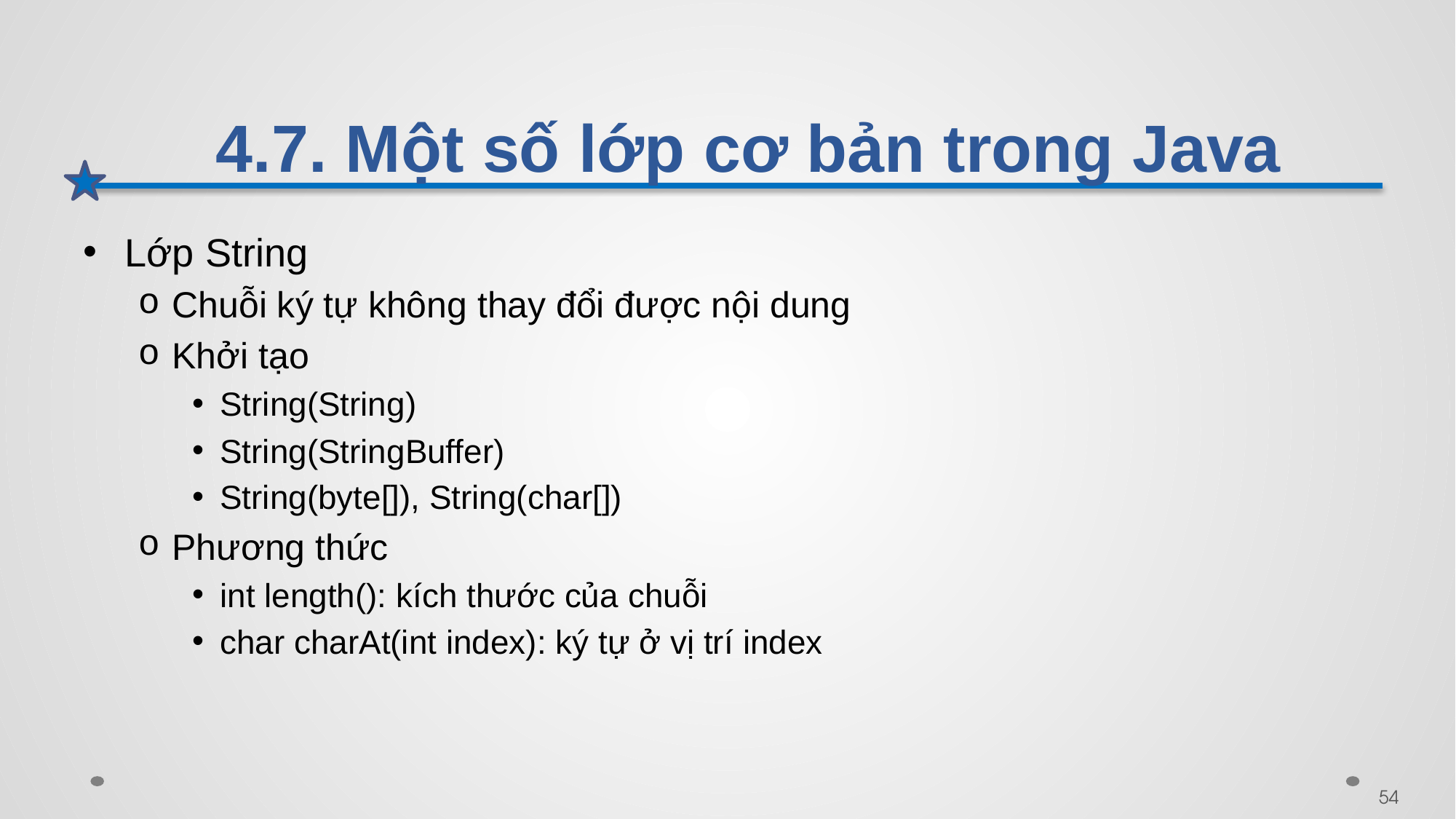

# 4.7. Một số lớp cơ bản trong Java
Lớp String
Chuỗi ký tự không thay đổi được nội dung
Khởi tạo
String(String)
String(StringBuffer)
String(byte[]), String(char[])
Phương thức
int length(): kích thước của chuỗi
char charAt(int index): ký tự ở vị trí index
54